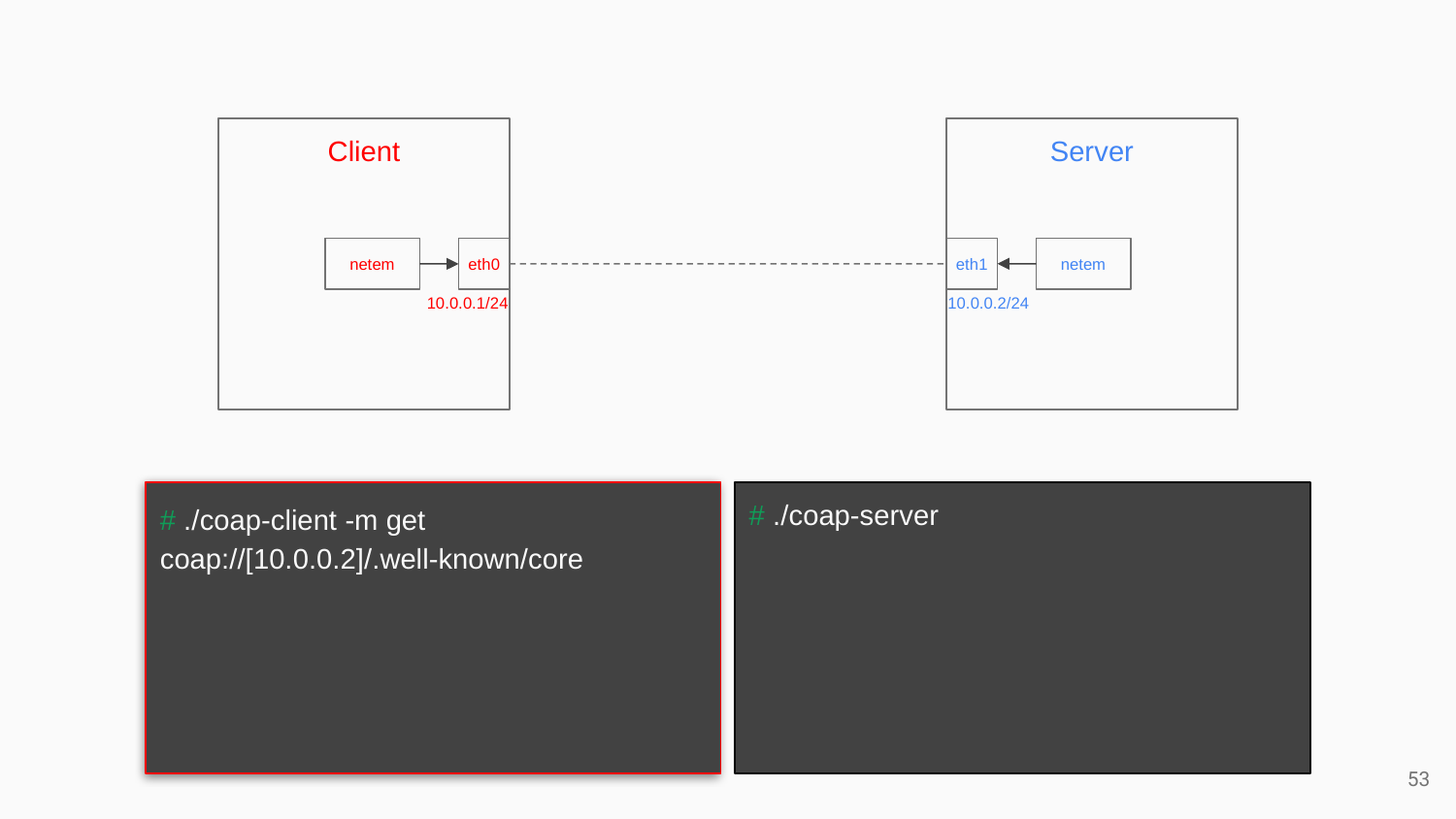

Client
Server
netem
eth0
eth1
netem

10.0.0.1/24
10.0.0.2/24
# ./coap-client -m get coap://[10.0.0.2]/.well-known/core

# ./coap-server

53